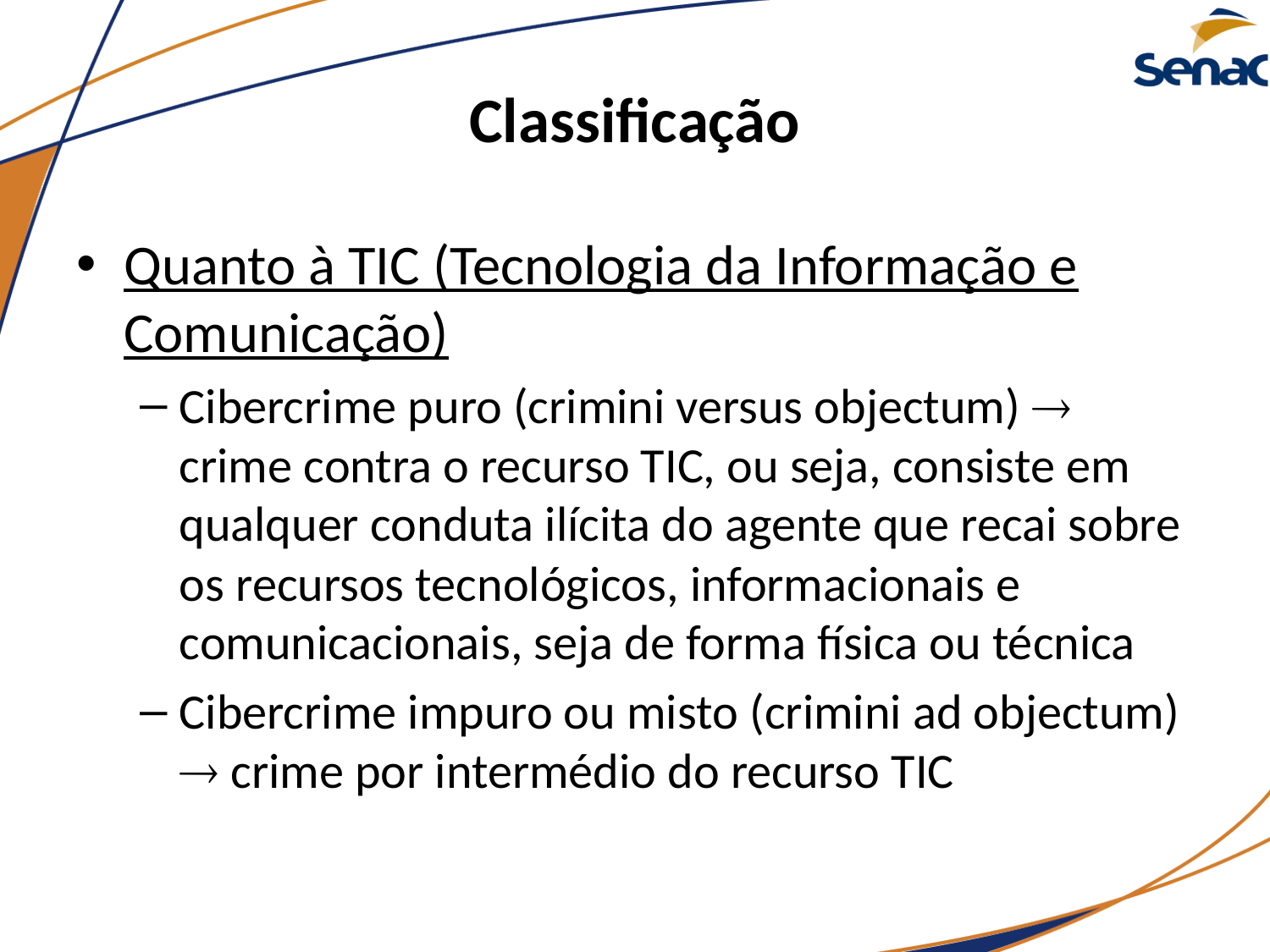

# Classificação
Quanto à TIC (Tecnologia da Informação e Comunicação)
Cibercrime puro (crimini versus objectum) → crime contra o recurso TIC, ou seja, consiste em qualquer conduta ilícita do agente que recai sobre os recursos tecnológicos, informacionais e comunicacionais, seja de forma física ou técnica
Cibercrime impuro ou misto (crimini ad objectum) → crime por intermédio do recurso TIC